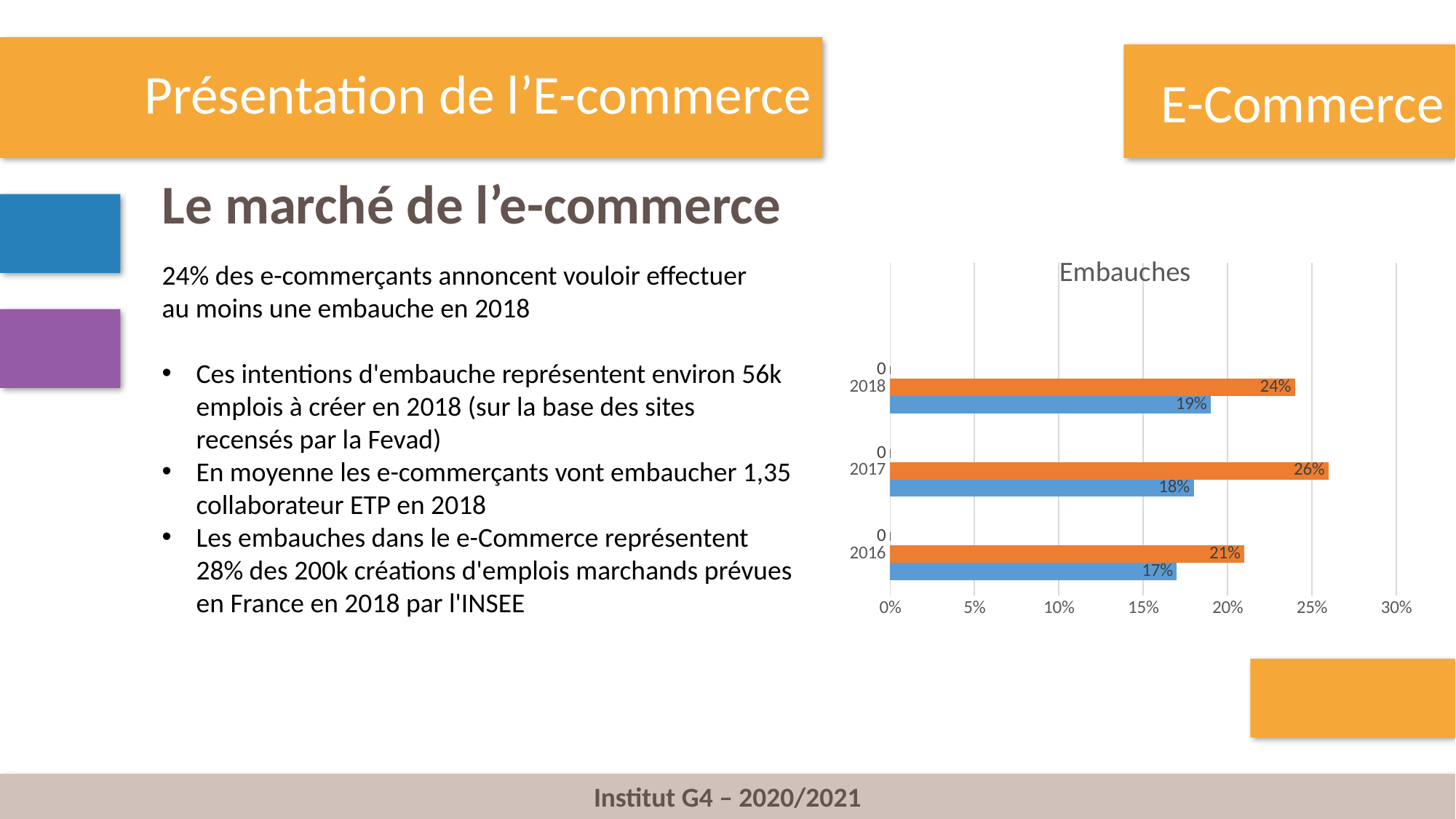

# Présentation de l’E-commerce
E-Commerce
Le marché de l’e-commerce

### Chart: Embauches

| Category | Série 1 | Série 2 | Série 3 |
|---|---|---|---|
| 2016 | 0.17 | 0.21 | 0.0 |
| 2017 | 0.18 | 0.26 | 0.0 |
| 2018 | 0.19 | 0.24 | 0.0 |
|  | None | None | None |
24% des e-commerçants annoncent vouloir effectuer
au moins une embauche en 2018

Ces intentions d'embauche représentent environ 56k emplois à créer en 2018 (sur la base des sites recensés par la Fevad)
En moyenne les e-commerçants vont embaucher 1,35 collaborateur ETP en 2018
Les embauches dans le e-Commerce représentent 28% des 200k créations d'emplois marchands prévues en France en 2018 par l'INSEE

4

Institut G4 – 2020/2021